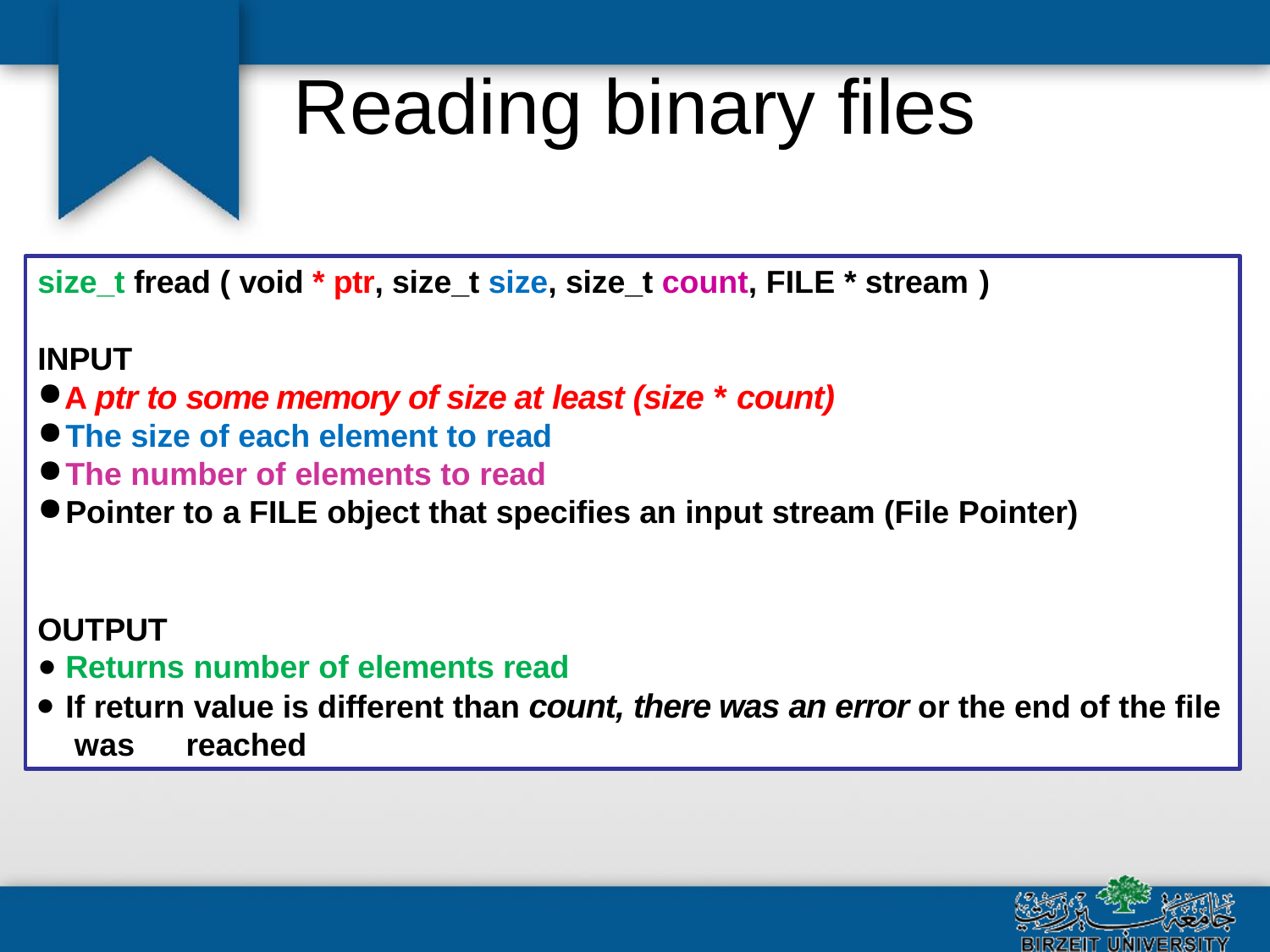

# Reading binary files

size_t fread ( void * ptr, size_t size, size_t count, FILE * stream )

INPUT
A ptr to some memory of size at least (size * count)
The size of each element to read
The number of elements to read
Pointer to a FILE object that specifies an input stream (File Pointer)

OUTPUT
Returns number of elements read
If return value is different than count, there was an error or the end of the file  was	reached